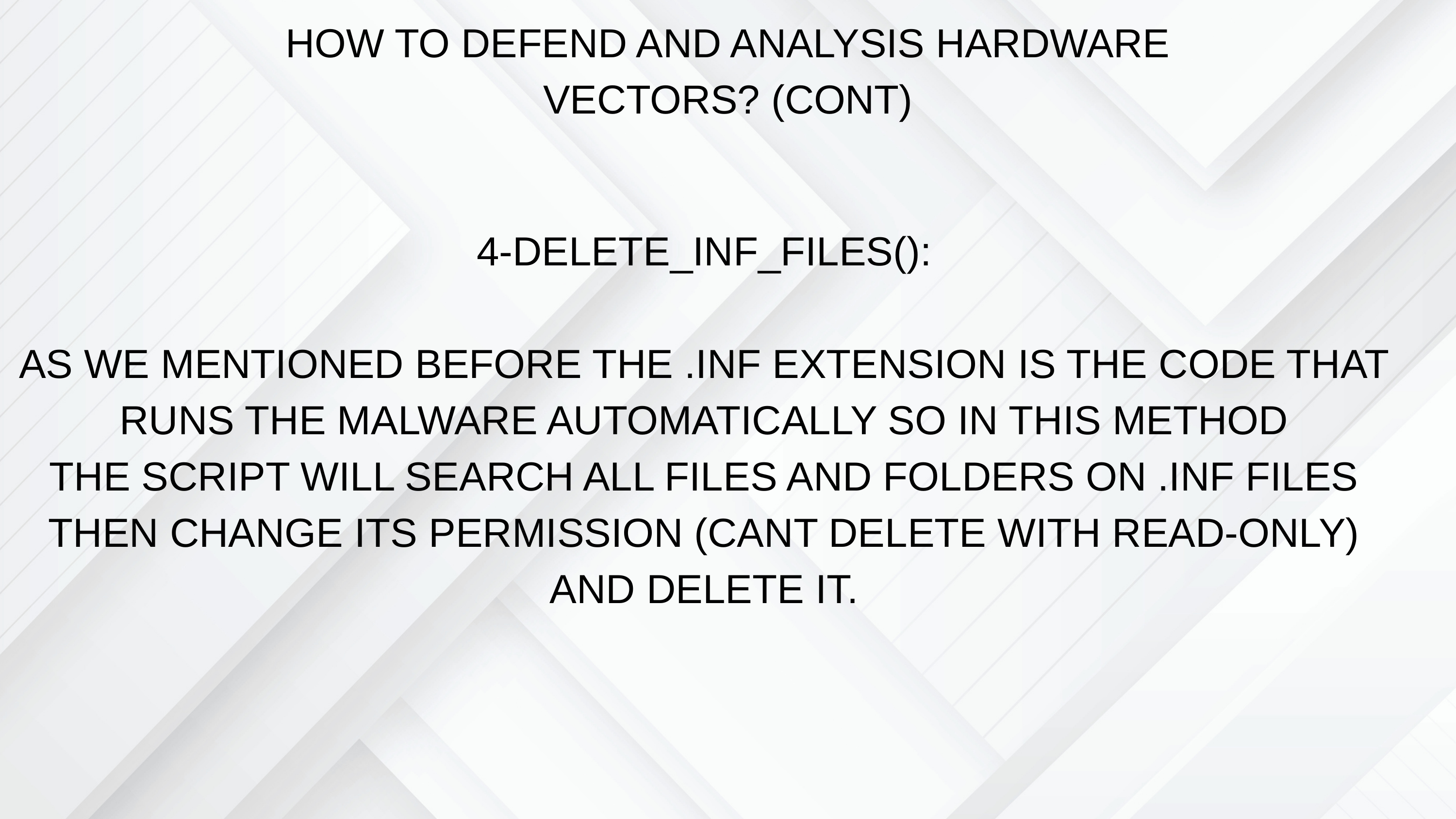

HOW TO DEFEND AND ANALYSIS HARDWARE VECTORS? (CONT)
4-DELETE_INF_FILES():

AS WE MENTIONED BEFORE THE .INF EXTENSION IS THE CODE THAT RUNS THE MALWARE AUTOMATICALLY SO IN THIS METHOD
THE SCRIPT WILL SEARCH ALL FILES AND FOLDERS ON .INF FILES THEN CHANGE ITS PERMISSION (CANT DELETE WITH READ-ONLY) AND DELETE IT.